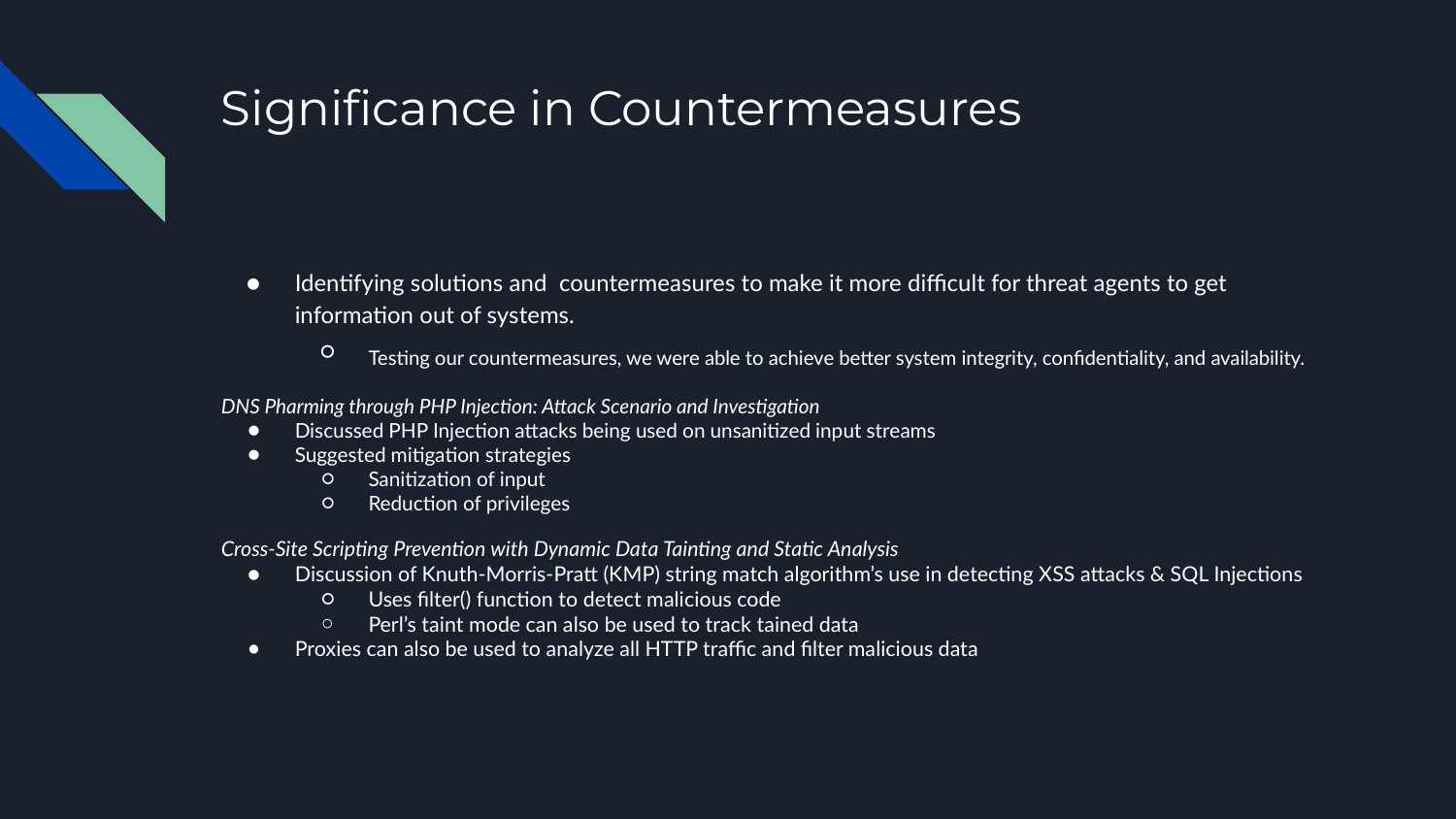

# Significance in Countermeasures
Identifying solutions and  countermeasures to make it more difficult for threat agents to get information out of systems.
Testing our countermeasures, we were able to achieve better system integrity, confidentiality, and availability.
DNS Pharming through PHP Injection: Attack Scenario and Investigation
Discussed PHP Injection attacks being used on unsanitized input streams
Suggested mitigation strategies
Sanitization of input
Reduction of privileges

Cross-Site Scripting Prevention with Dynamic Data Tainting and Static Analysis
Discussion of Knuth-Morris-Pratt (KMP) string match algorithm’s use in detecting XSS attacks & SQL Injections
Uses filter() function to detect malicious code
Perl’s taint mode can also be used to track tained data
Proxies can also be used to analyze all HTTP traffic and filter malicious data